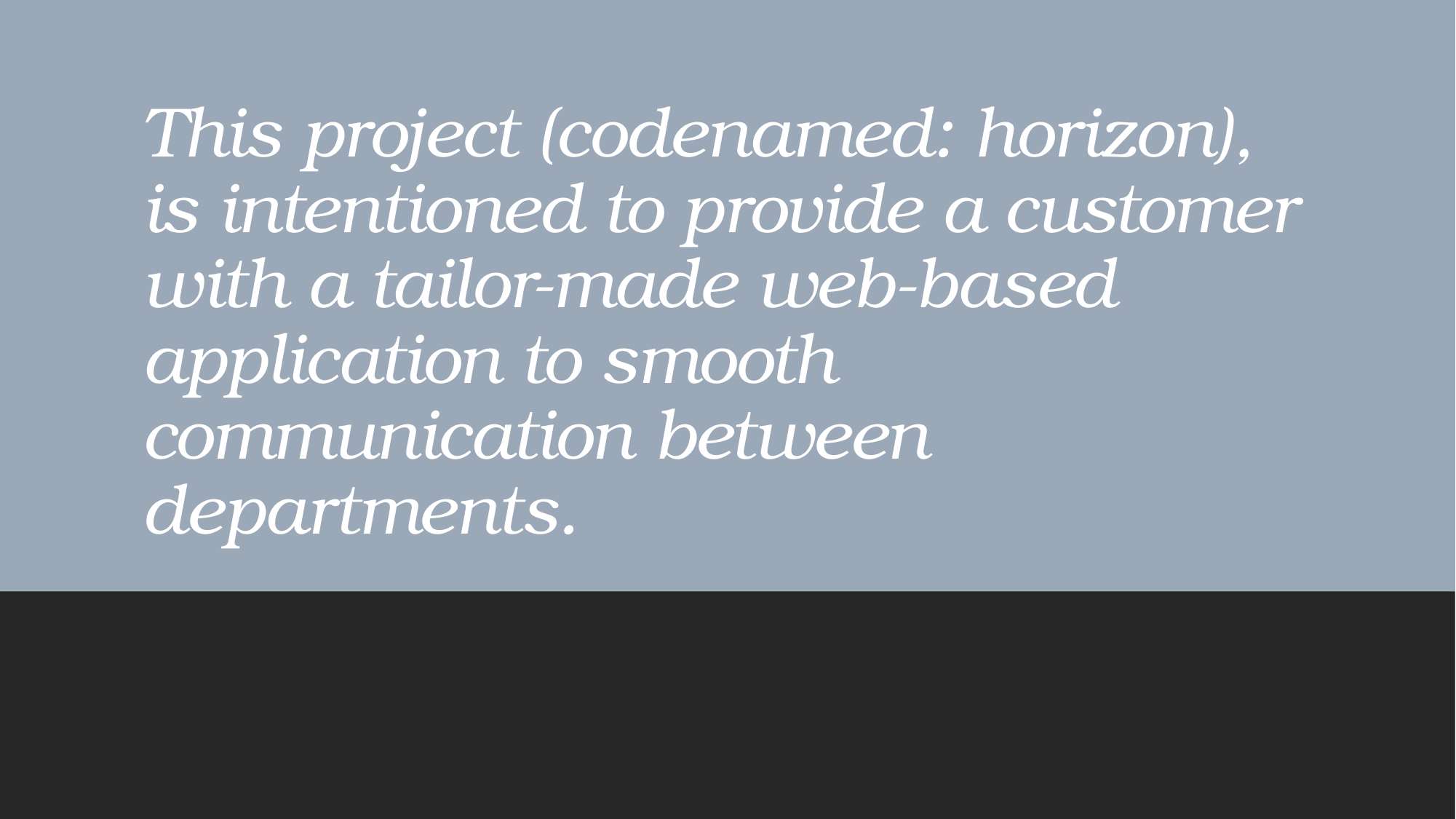

# This project (codenamed: horizon), is intentioned to provide a customer with a tailor-made web-based application to smooth communication between departments.